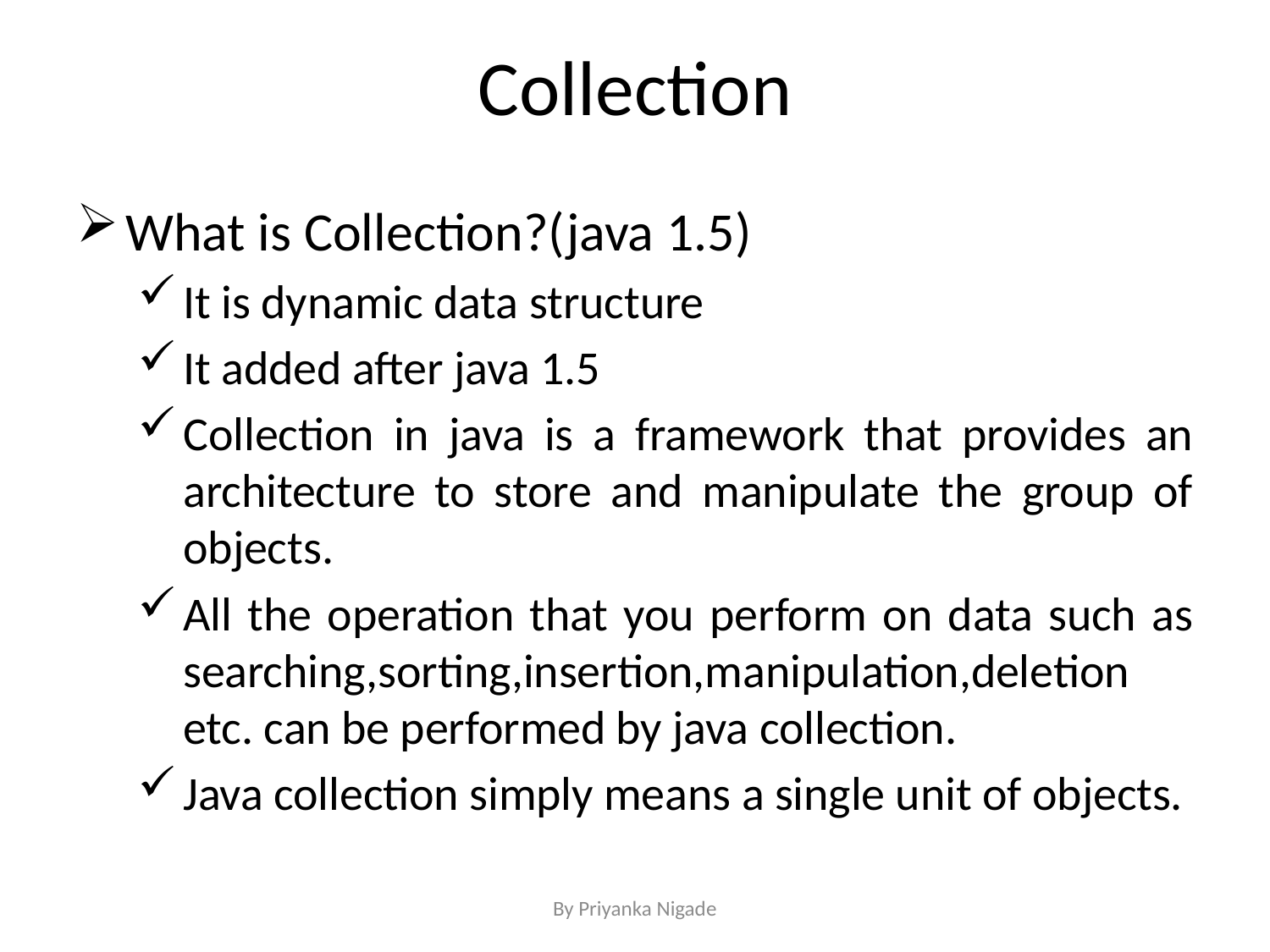

# Collection
What is Collection?(java 1.5)
It is dynamic data structure
It added after java 1.5
Collection in java is a framework that provides an architecture to store and manipulate the group of objects.
All the operation that you perform on data such as searching,sorting,insertion,manipulation,deletion etc. can be performed by java collection.
Java collection simply means a single unit of objects.

By Priyanka Nigade